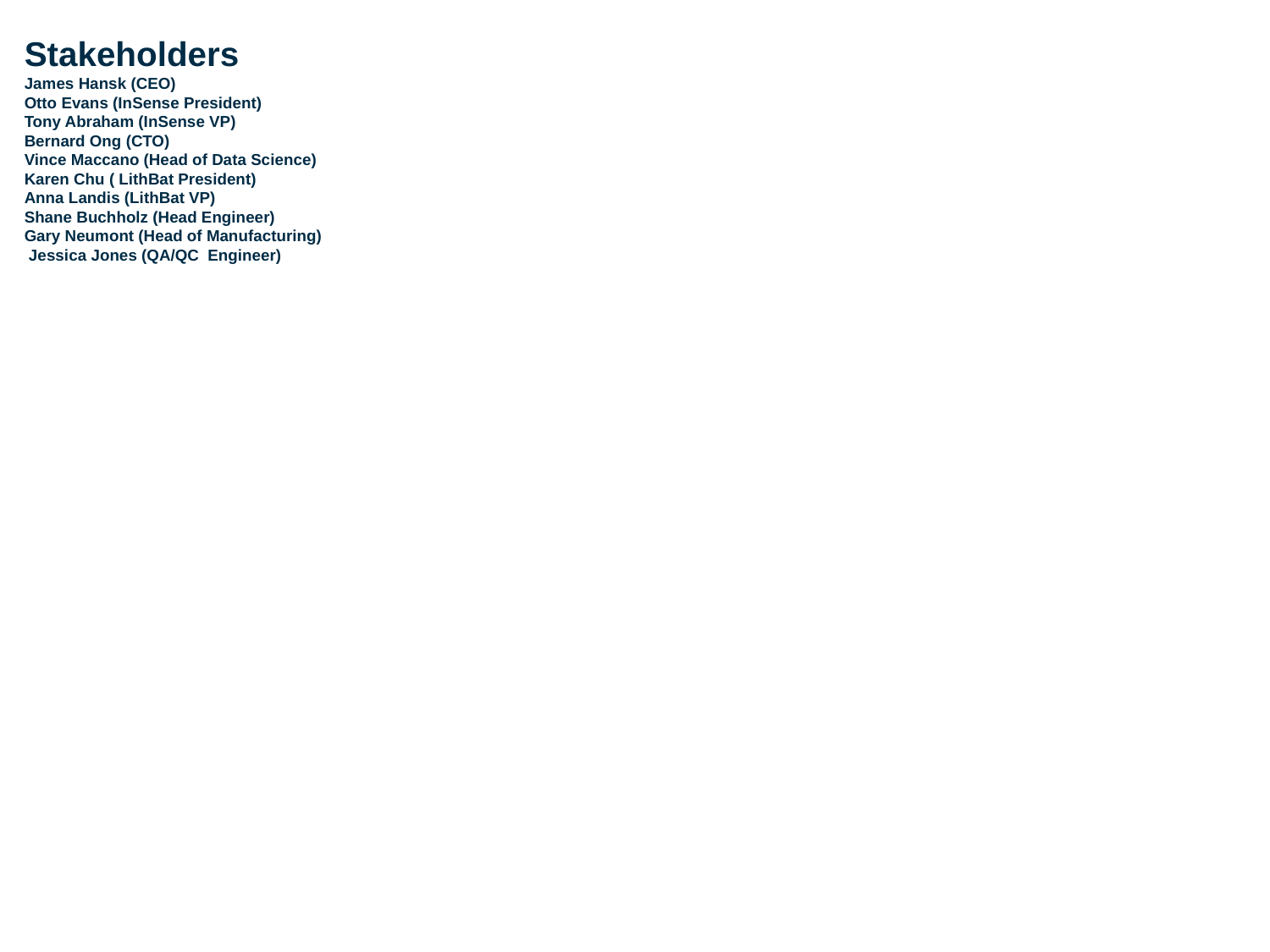

# Stakeholders James Hansk (CEO) Otto Evans (InSense President) Tony Abraham (InSense VP) Bernard Ong (CTO) Vince Maccano (Head of Data Science) Karen Chu ( LithBat President) Anna Landis (LithBat VP) Shane Buchholz (Head Engineer) Gary Neumont (Head of Manufacturing) Jessica Jones (QA/QC  Engineer)